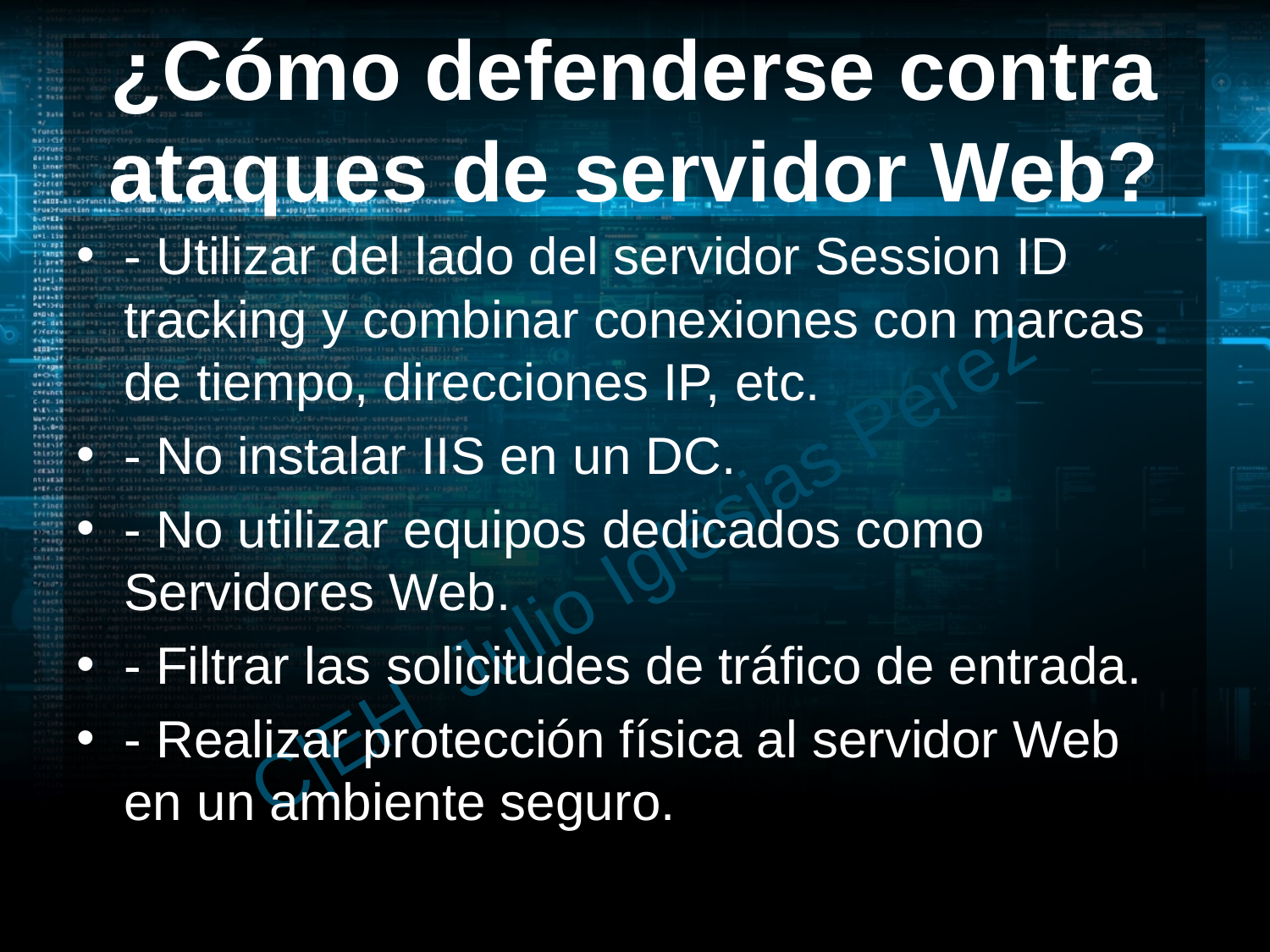

# ¿Cómo defenderse contra ataques de servidor Web?
- Utilizar del lado del servidor Session ID tracking y combinar conexiones con marcas de tiempo, direcciones IP, etc.
- No instalar IIS en un DC.
- No utilizar equipos dedicados como Servidores Web.
- Filtrar las solicitudes de tráfico de entrada.
- Realizar protección física al servidor Web en un ambiente seguro.
C|EH  Julio Iglesias Pérez